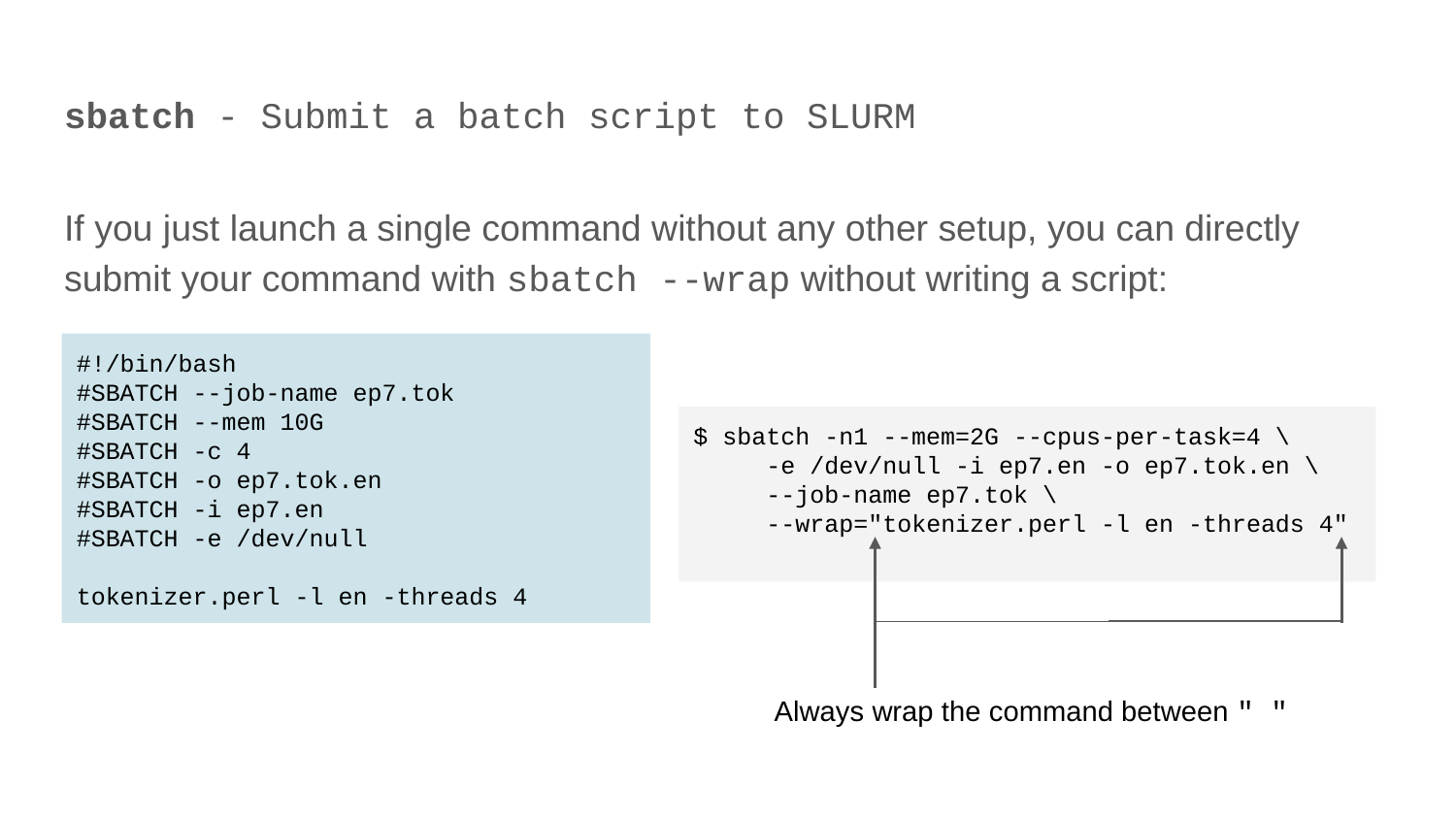

# sbatch - Submit a batch script to SLURM
If you just launch a single command without any other setup, you can directly submit your command with sbatch --wrap without writing a script:
#!/bin/bash
#SBATCH --job-name ep7.tok
#SBATCH --mem 10G
#SBATCH -c 4
#SBATCH -o ep7.tok.en
#SBATCH -i ep7.en
#SBATCH -e /dev/null

tokenizer.perl -l en -threads 4
$ sbatch -n1 --mem=2G --cpus-per-task=4 \
-e /dev/null -i ep7.en -o ep7.tok.en \
--job-name ep7.tok \
--wrap="tokenizer.perl -l en -threads 4"

Always wrap the command between " "